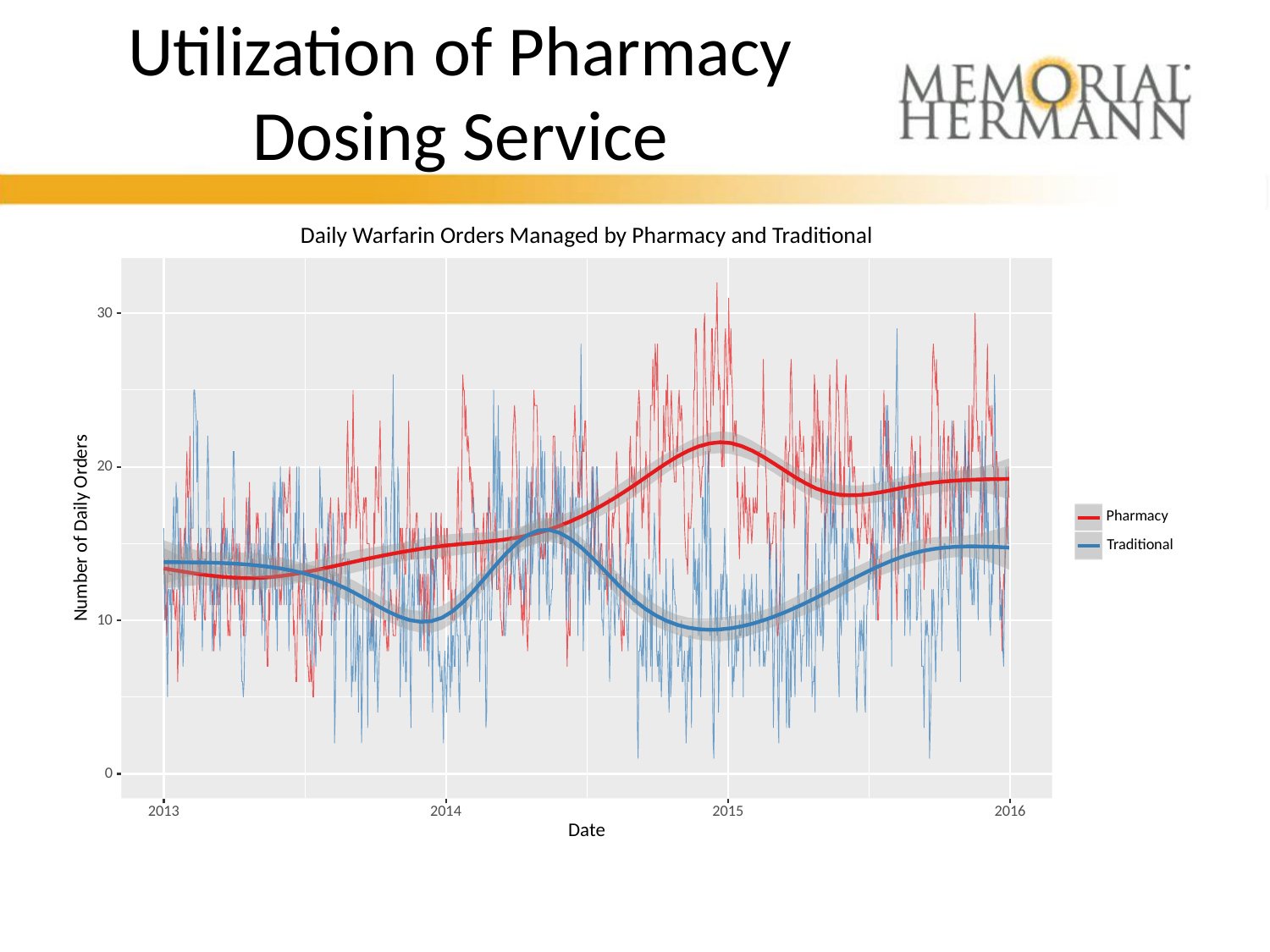

# Utilization of Pharmacy Dosing Service

Daily Warfarin Orders Managed by Pharmacy and Traditional

30

20

Pharmacy

Number of Daily Orders

Traditional

10

0

2013
2014
2015
2016
Date